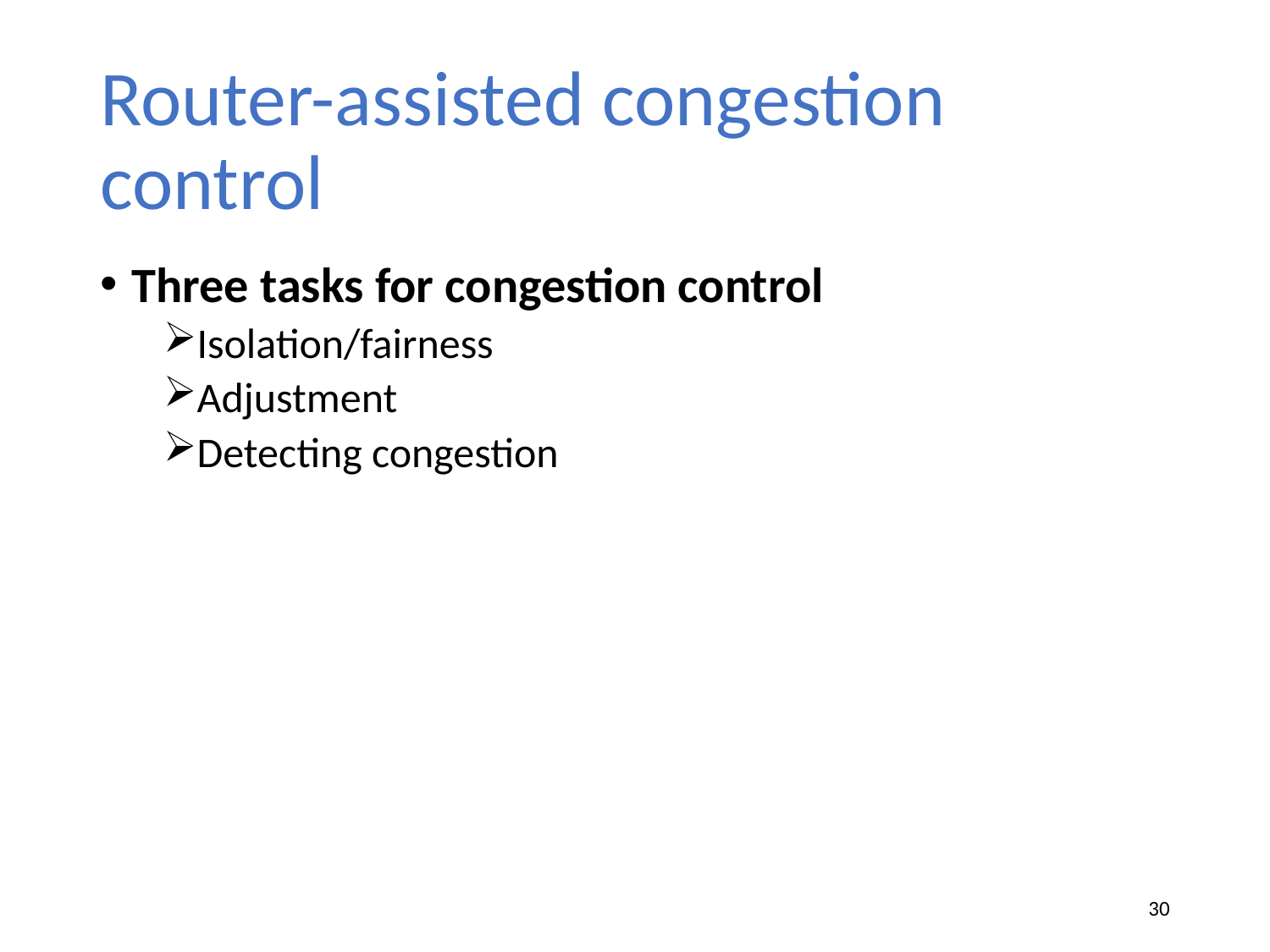

# Router-assisted congestion control
Three tasks for congestion control
Isolation/fairness
Adjustment
Detecting congestion

30